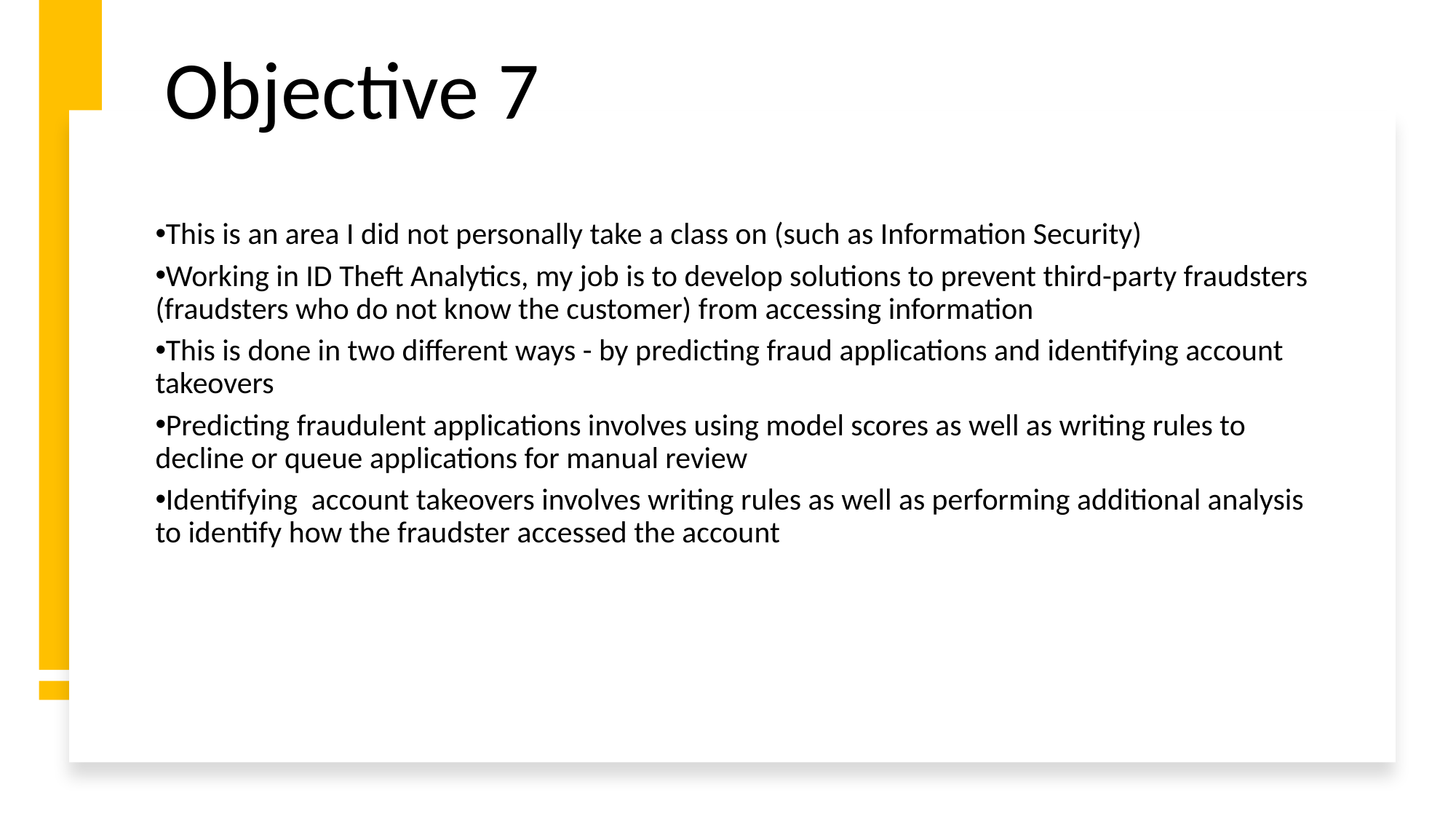

# Objective 7

This is an area I did not personally take a class on (such as Information Security)
Working in ID Theft Analytics, my job is to develop solutions to prevent third-party fraudsters (fraudsters who do not know the customer) from accessing information
This is done in two different ways - by predicting fraud applications and identifying account takeovers
Predicting fraudulent applications involves using model scores as well as writing rules to decline or queue applications for manual review
Identifying  account takeovers involves writing rules as well as performing additional analysis to identify how the fraudster accessed the account